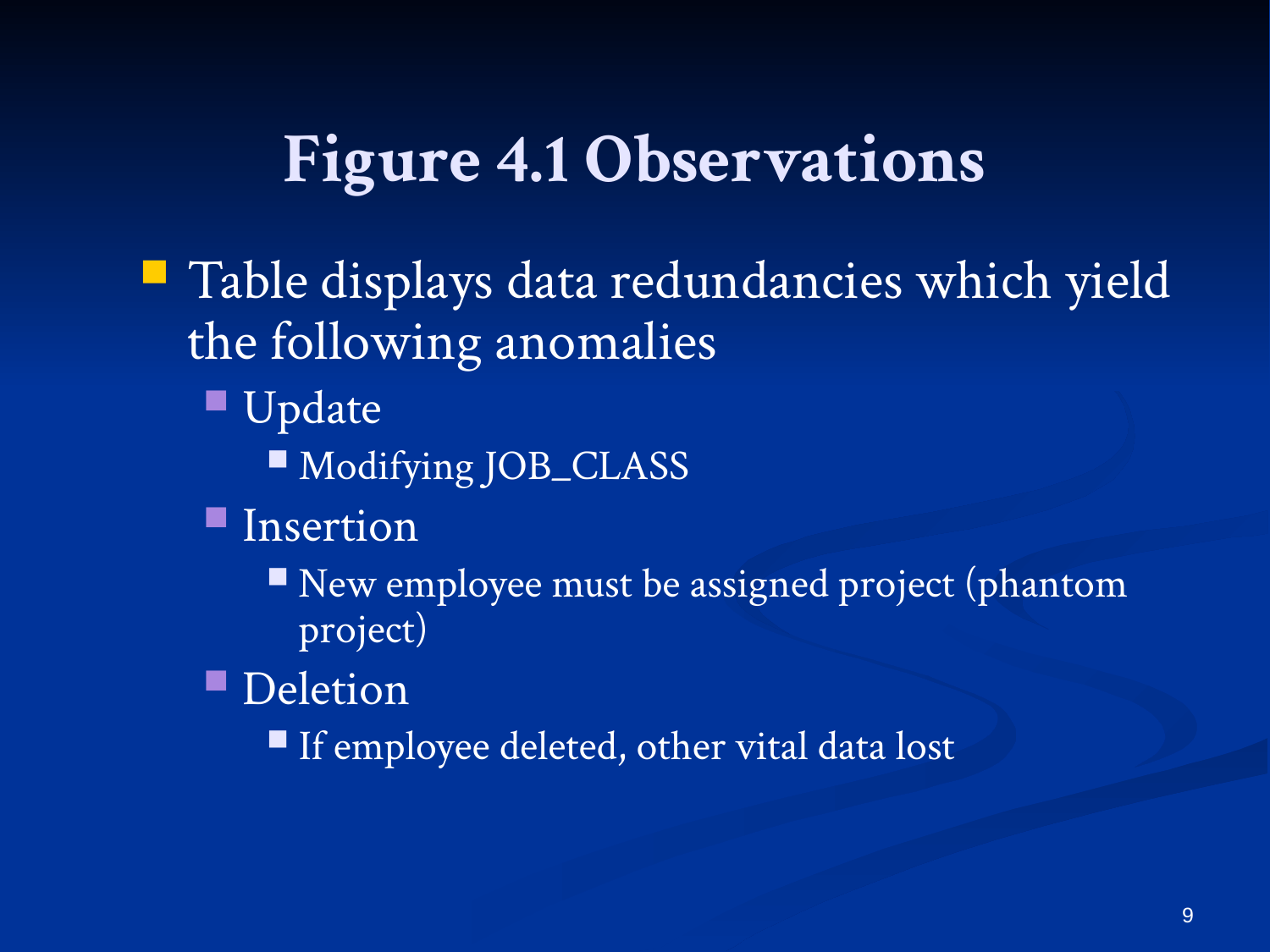

# Figure 4.1 Observations
Table displays data redundancies which yield the following anomalies
Update
Modifying JOB_CLASS
Insertion
New employee must be assigned project (phantom project)
Deletion
If employee deleted, other vital data lost
9